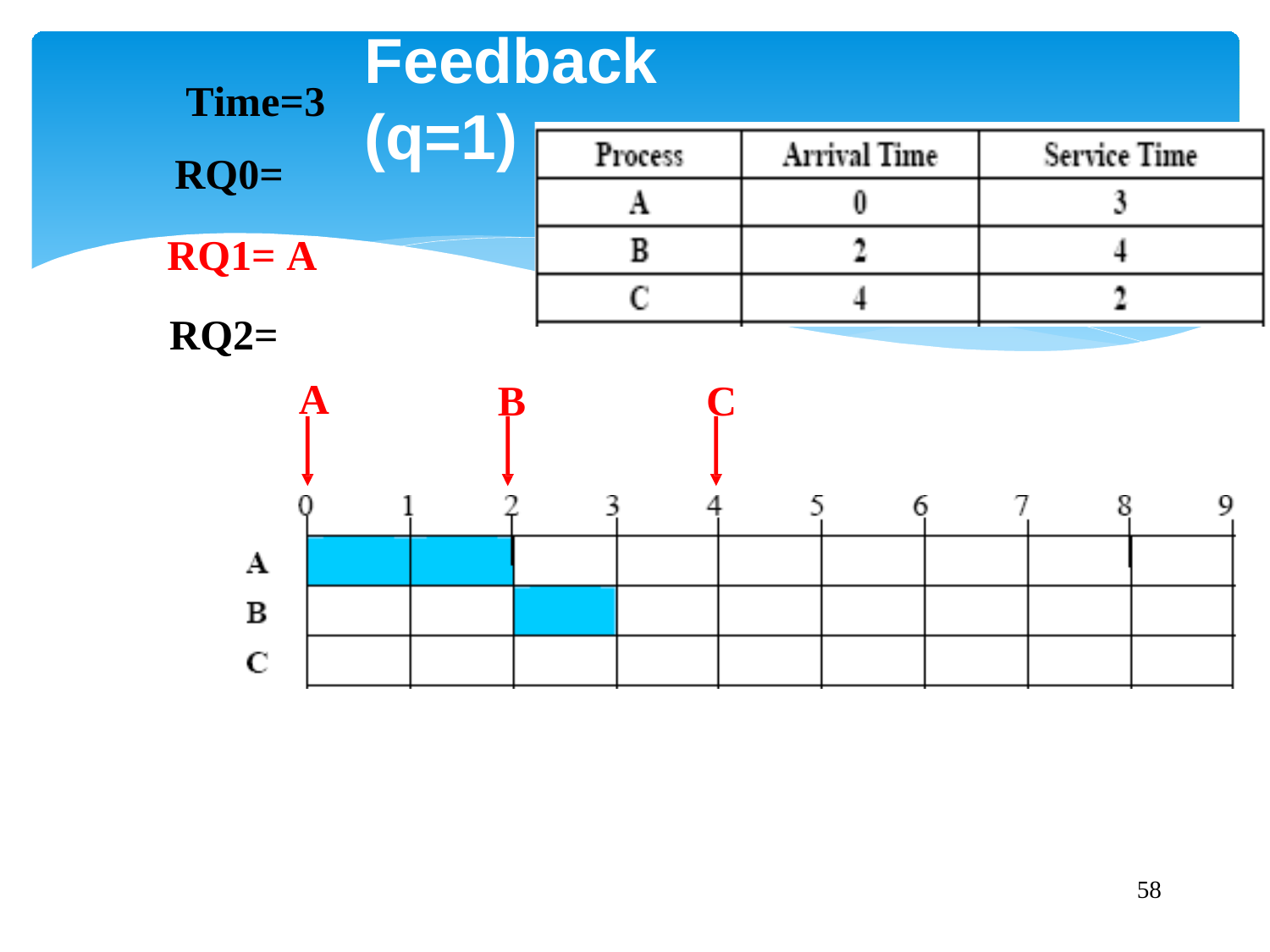

# Feedback (q=1)
Time=3  RQ0=
RQ1= A  RQ2=
A

B
C

58